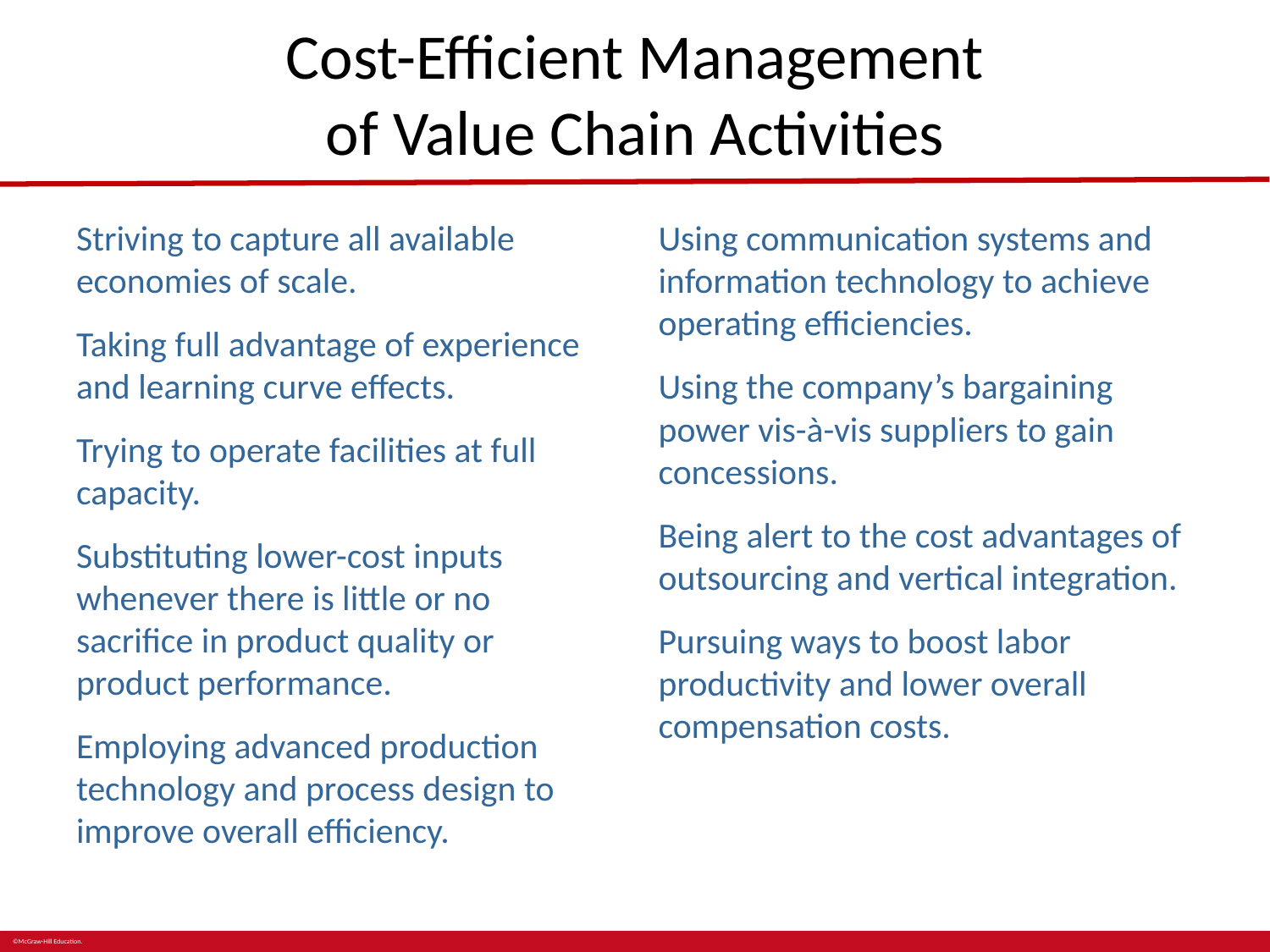

# Cost-Efficient Management of Value Chain Activities
Striving to capture all available economies of scale.
Taking full advantage of experience and learning curve effects.
Trying to operate facilities at full capacity.
Substituting lower-cost inputs whenever there is little or no sacrifice in product quality or product performance.
Employing advanced production technology and process design to improve overall efficiency.
Using communication systems and information technology to achieve operating efficiencies.
Using the company’s bargaining power vis-à-vis suppliers to gain concessions.
Being alert to the cost advantages of outsourcing and vertical integration.
Pursuing ways to boost labor productivity and lower overall compensation costs.